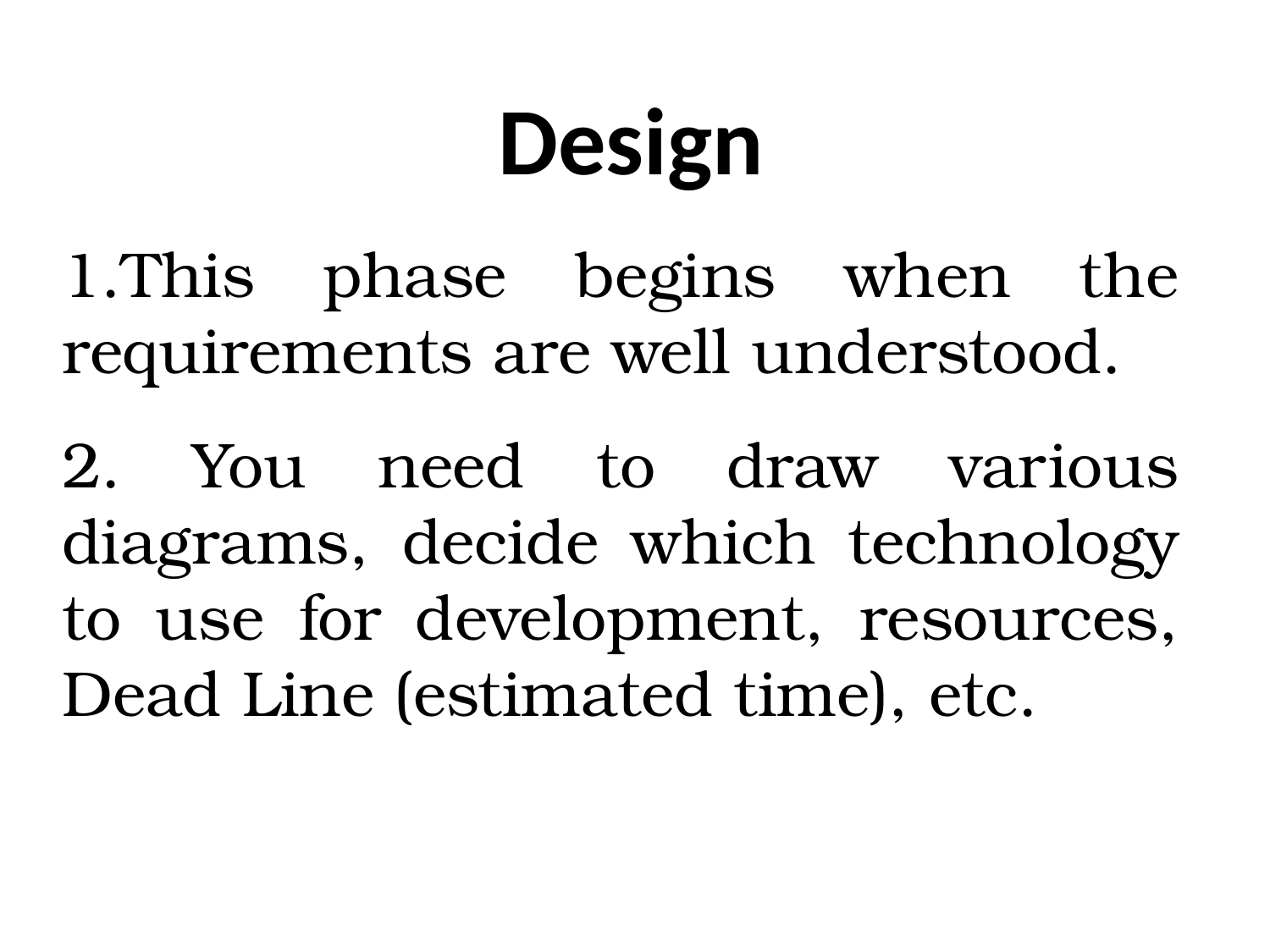

Design
This phase begins when the requirements are well understood.

2. You need to draw various diagrams, decide which technology to use for development, resources, Dead Line (estimated time), etc.